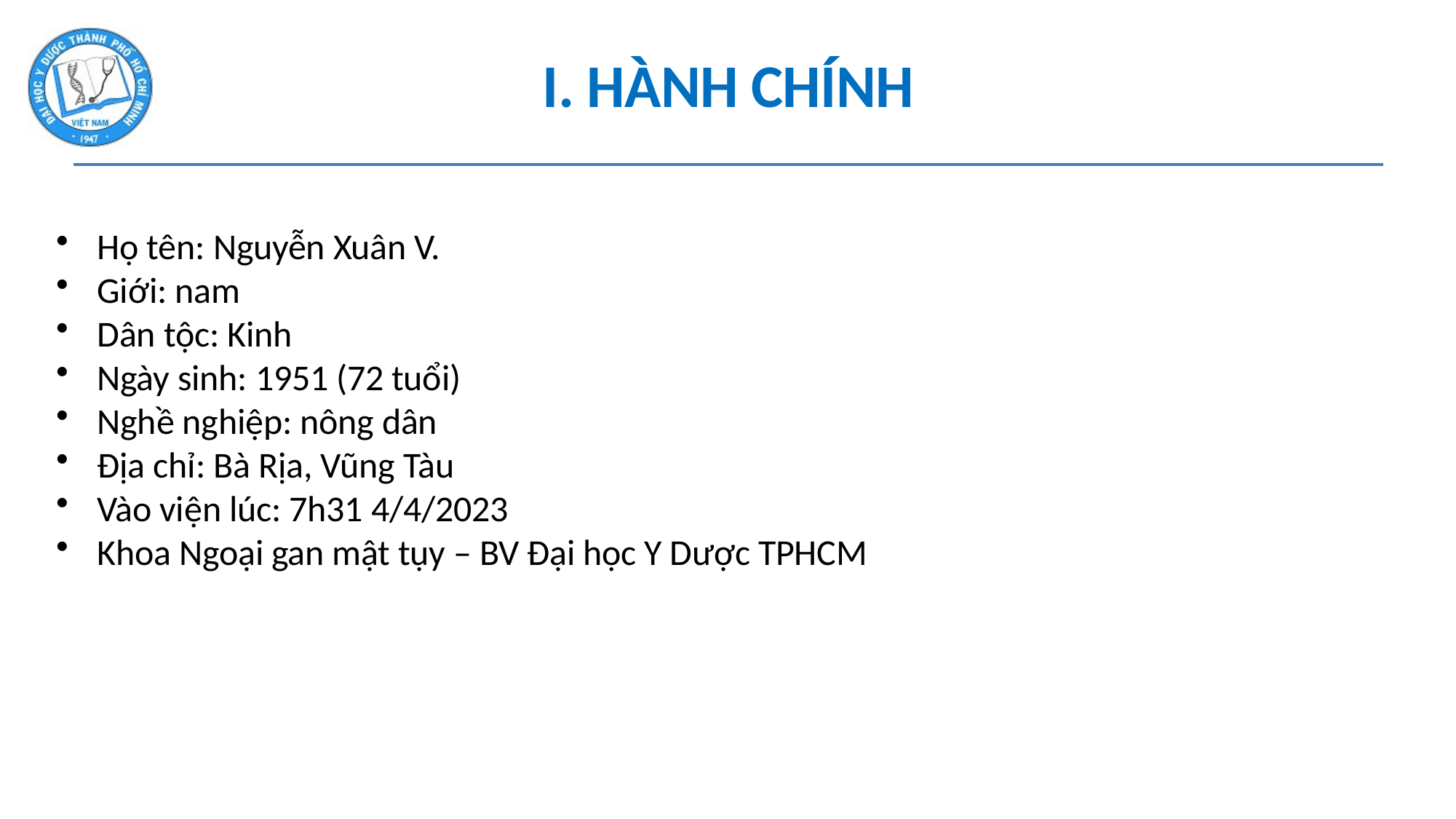

# I. HÀNH CHÍNH

Họ tên: Nguyễn Xuân V.
Giới: nam
Dân tộc: Kinh
Ngày sinh: 1951 (72 tuổi)
Nghề nghiệp: nông dân
Địa chỉ: Bà Rịa, Vũng Tàu
Vào viện lúc: 7h31 4/4/2023
Khoa Ngoại gan mật tụy – BV Đại học Y Dược TPHCM